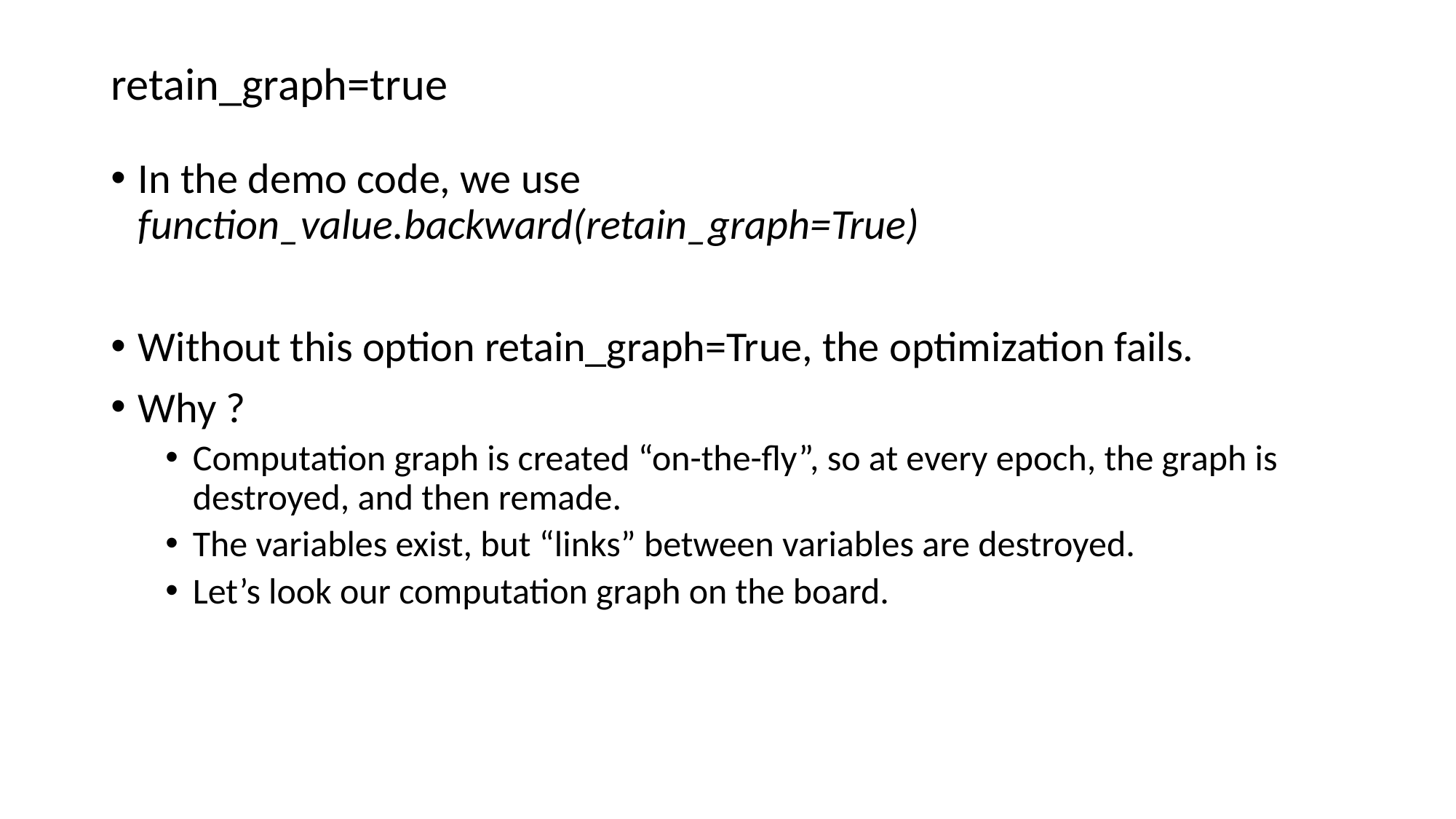

# retain_graph=true
In the demo code, we use 	function_value.backward(retain_graph=True)

Without this option retain_graph=True, the optimization fails.
Why ?
Computation graph is created “on-the-fly”, so at every epoch, the graph is destroyed, and then remade.
The variables exist, but “links” between variables are destroyed.
Let’s look our computation graph on the board.